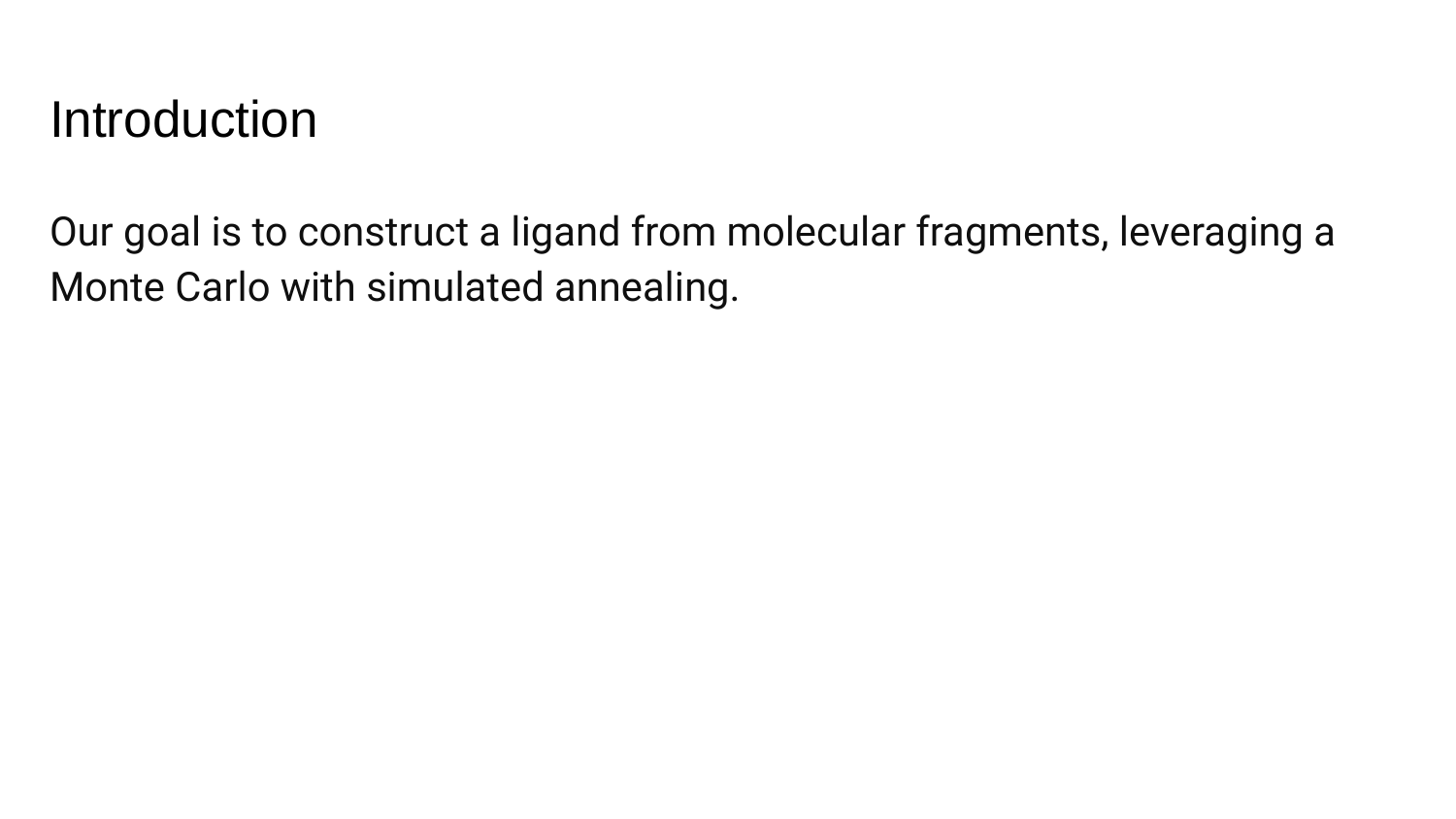

# Introduction
Our goal is to construct a ligand from molecular fragments, leveraging a Monte Carlo with simulated annealing.